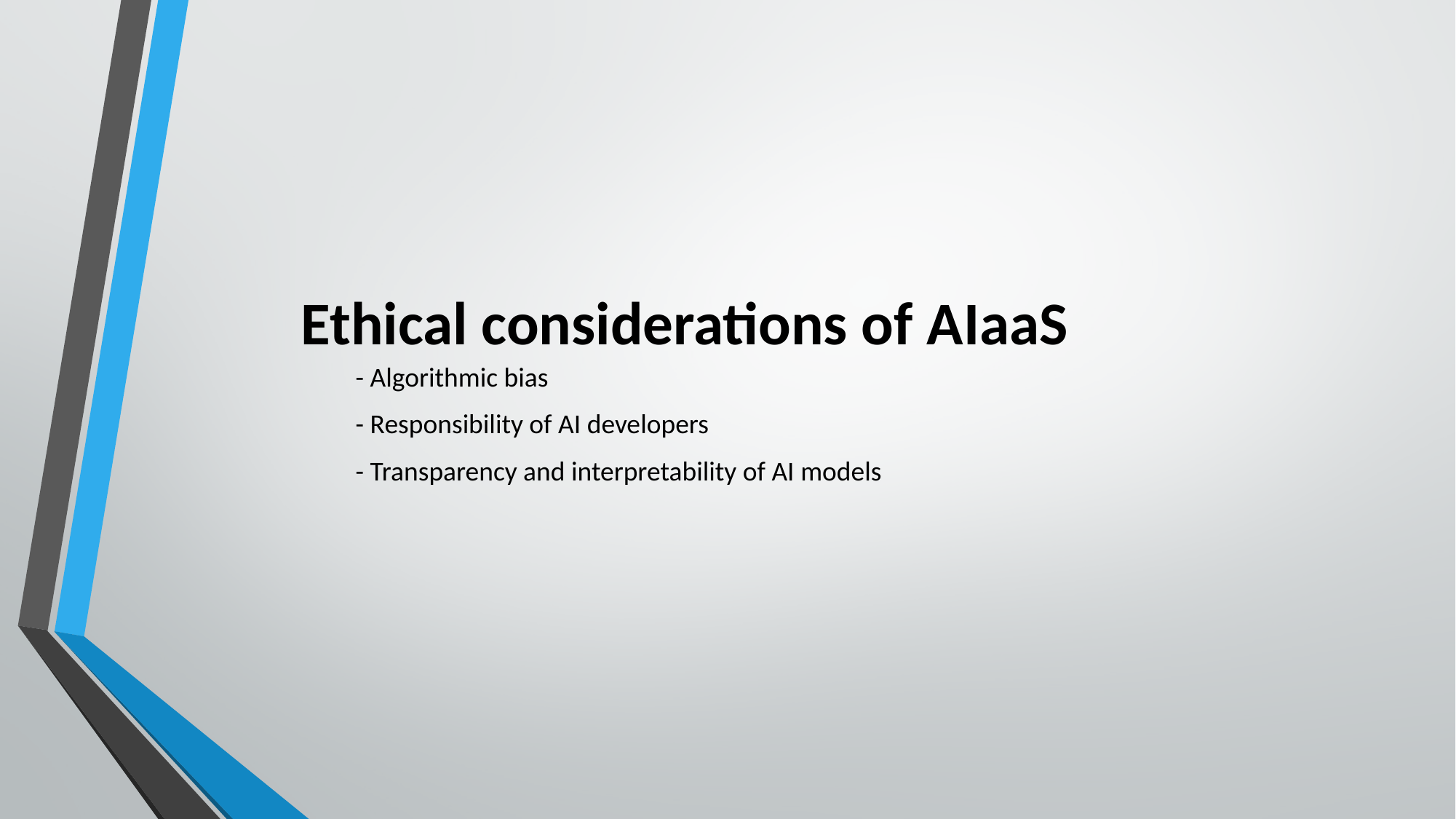

Ethical considerations of AIaaS
- Algorithmic bias
- Responsibility of AI developers
- Transparency and interpretability of AI models